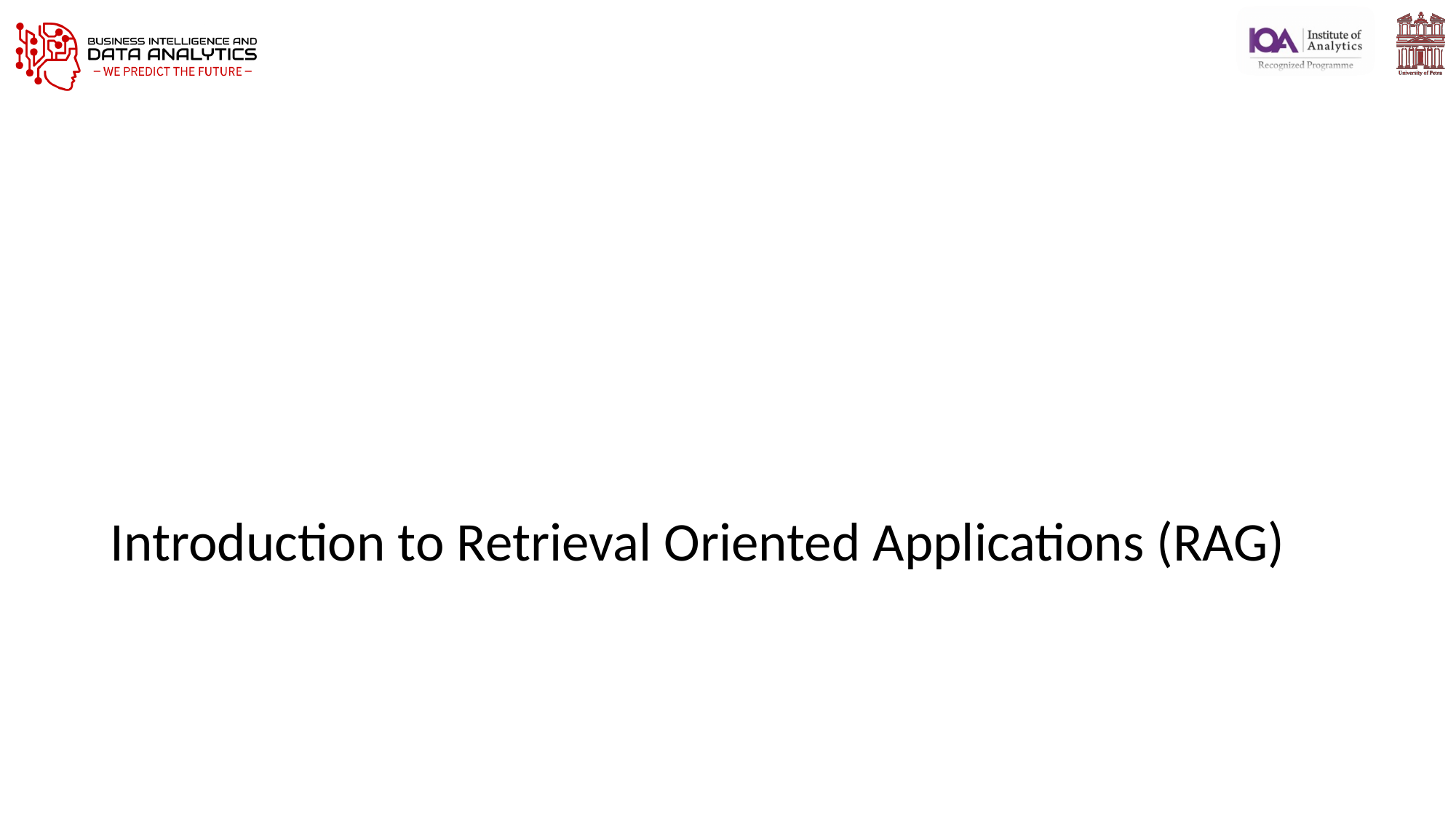

# Introduction to Retrieval Oriented Applications (RAG)